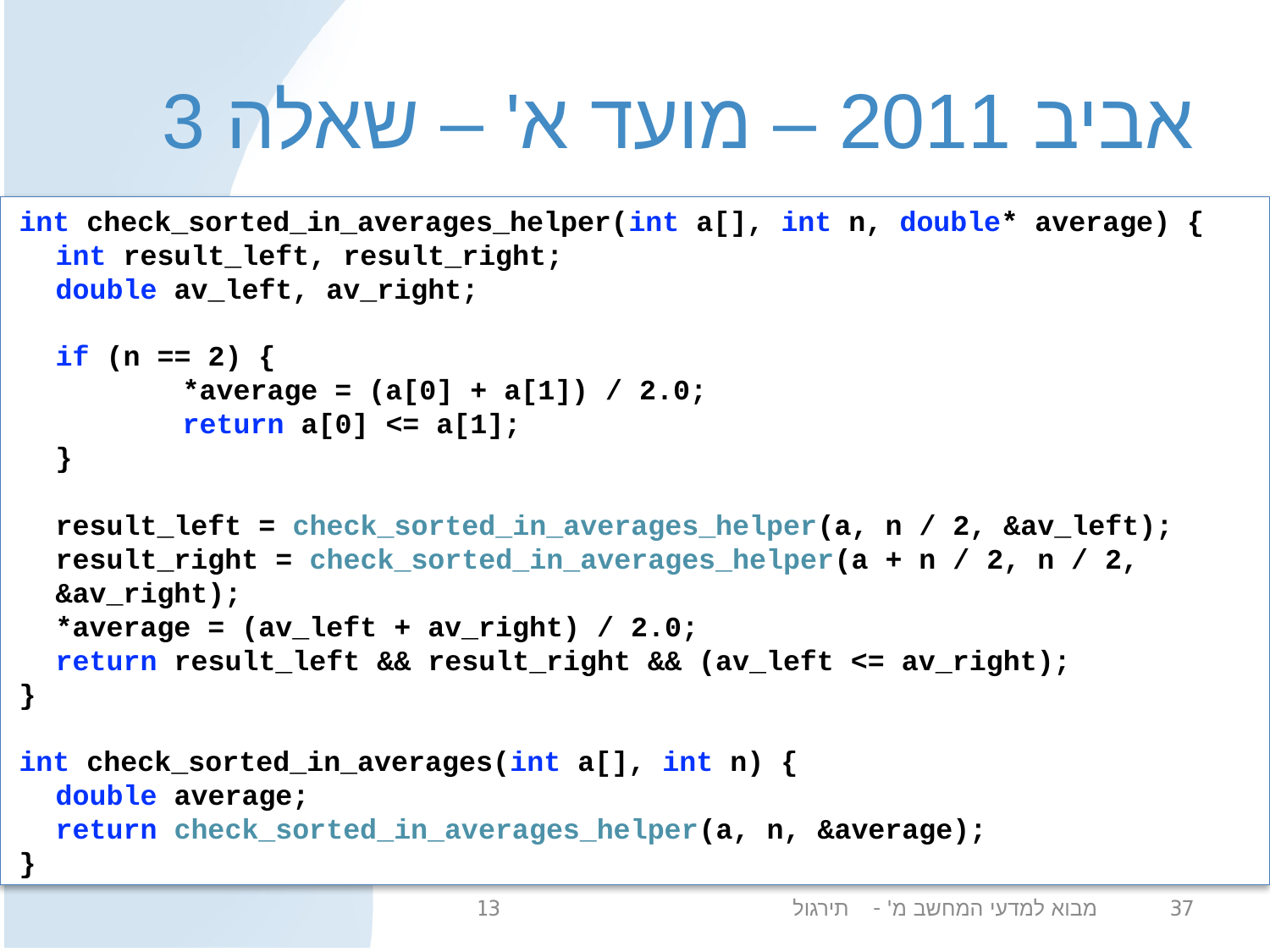

# אביב 2011 – מועד א' – שאלה 3
int check_sorted_in_averages_helper(int a[], int n, double* average) {
	int result_left, result_right;
	double av_left, av_right;

	if (n == 2) {
		*average = (a[0] + a[1]) / 2.0;
		return a[0] <= a[1];
	}

	result_left = check_sorted_in_averages_helper(a, n / 2, &av_left);
	result_right = check_sorted_in_averages_helper(a + n / 2, n / 2, &av_right);
	*average = (av_left + av_right) / 2.0;
	return result_left && result_right && (av_left <= av_right);
}

int check_sorted_in_averages(int a[], int n) {
	double average;
	return check_sorted_in_averages_helper(a, n, &average);
}
מבוא למדעי המחשב מ' - תירגול 13
37